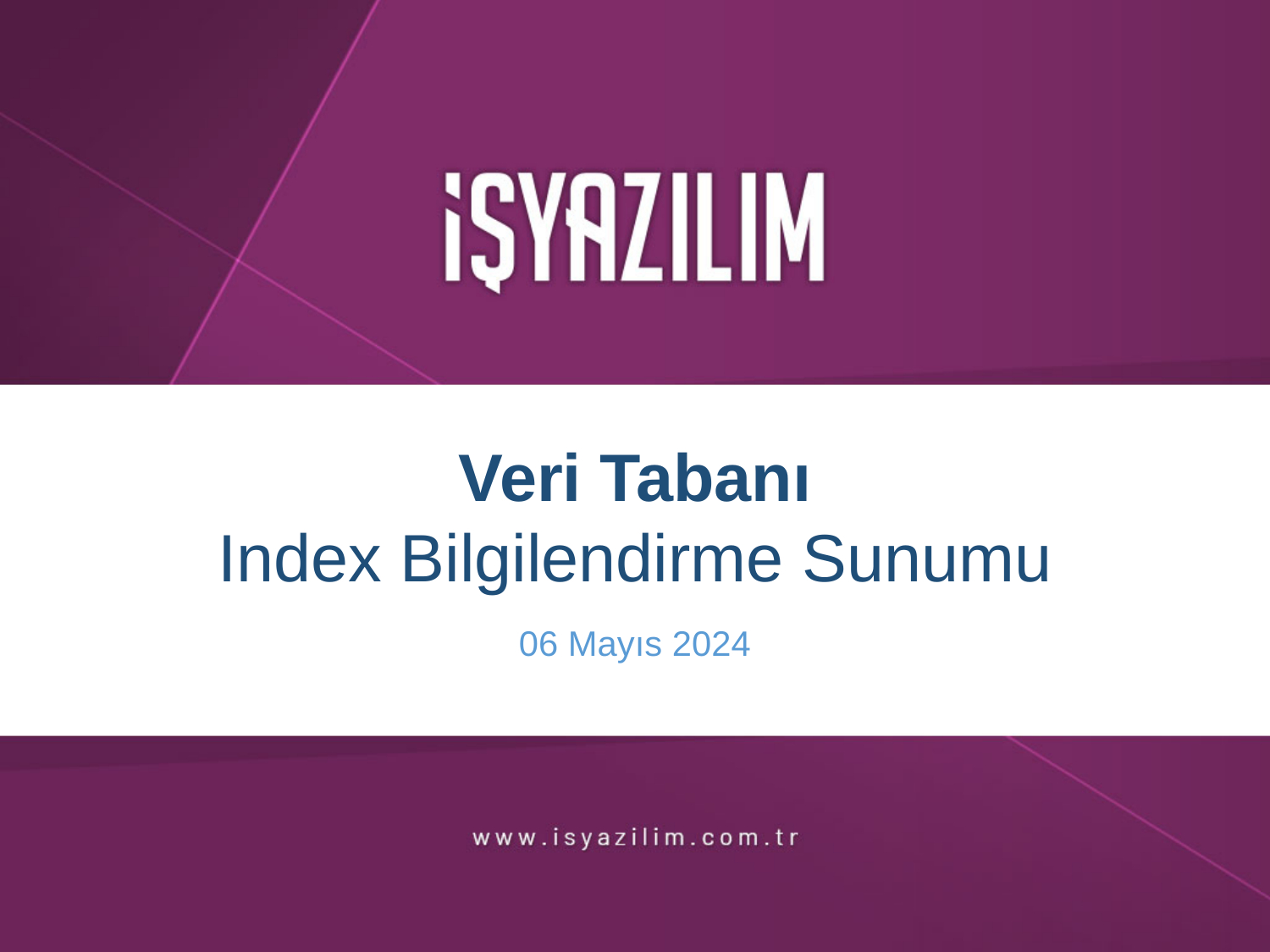

Veri Tabanı
Index Bilgilendirme Sunumu
06 Mayıs 2024